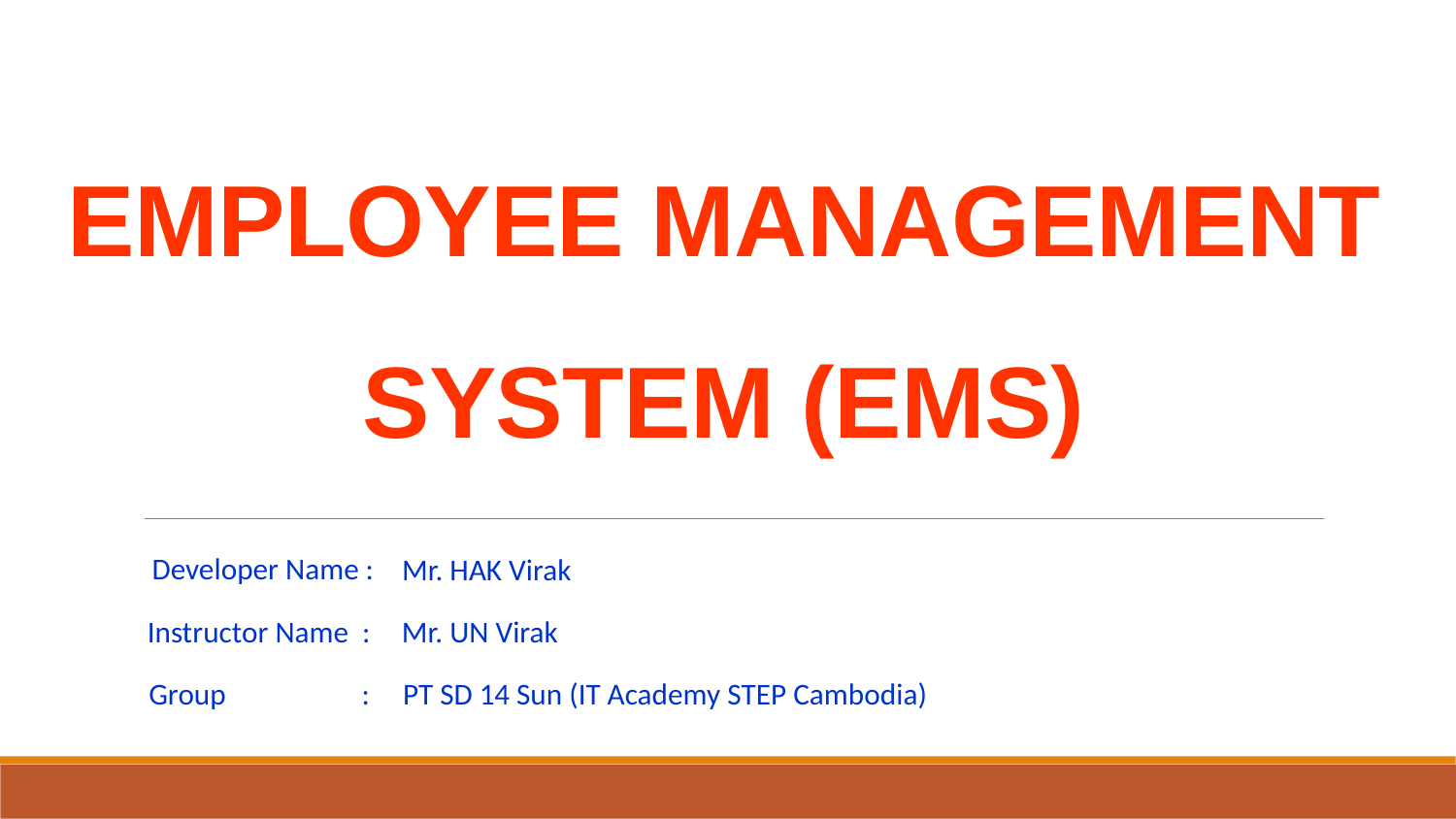

# EMPLOYEE MANAGEMENT SYSTEM (EMS)
Developer Name :
Mr. HAK Virak
Instructor Name  :
Mr. UN Virak
PT SD 14 Sun (IT Academy STEP Cambodia)
Group                    :